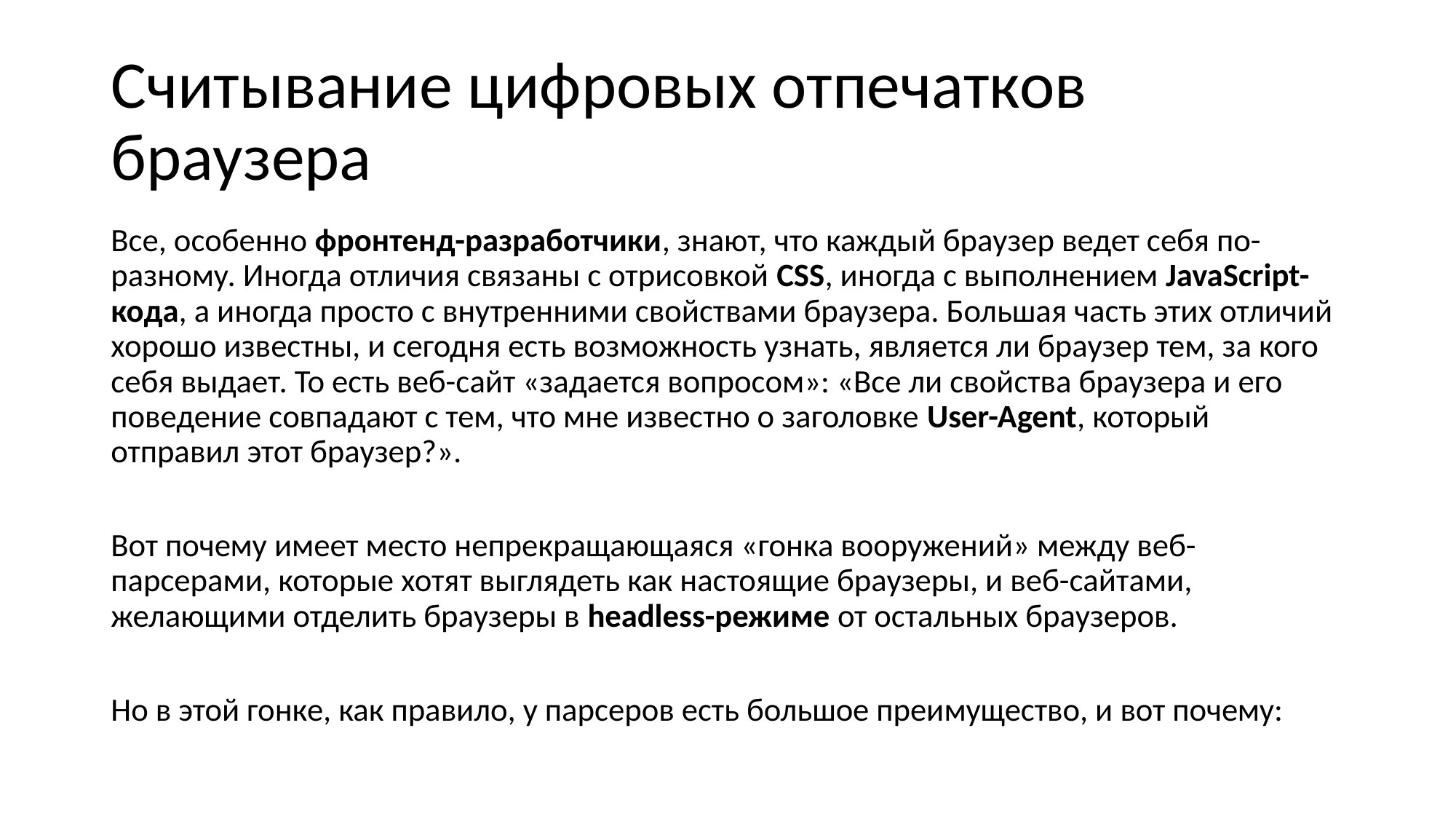

# Считывание цифровых отпечатков браузера
Все, особенно фронтенд-разработчики, знают, что каждый браузер ведет себя по-разному. Иногда отличия связаны с отрисовкой CSS, иногда с выполнением JavaScript-кода, а иногда просто с внутренними свойствами браузера. Большая часть этих отличий хорошо известны, и сегодня есть возможность узнать, является ли браузер тем, за кого себя выдает. То есть веб-сайт «задается вопросом»: «Все ли свойства браузера и его поведение совпадают с тем, что мне известно о заголовке User-Agent, который отправил этот браузер?».

Вот почему имеет место непрекращающаяся «гонка вооружений» между веб-парсерами, которые хотят выглядеть как настоящие браузеры, и веб-сайтами, желающими отделить браузеры в headless-режиме от остальных браузеров.

Но в этой гонке, как правило, у парсеров есть большое преимущество, и вот почему: